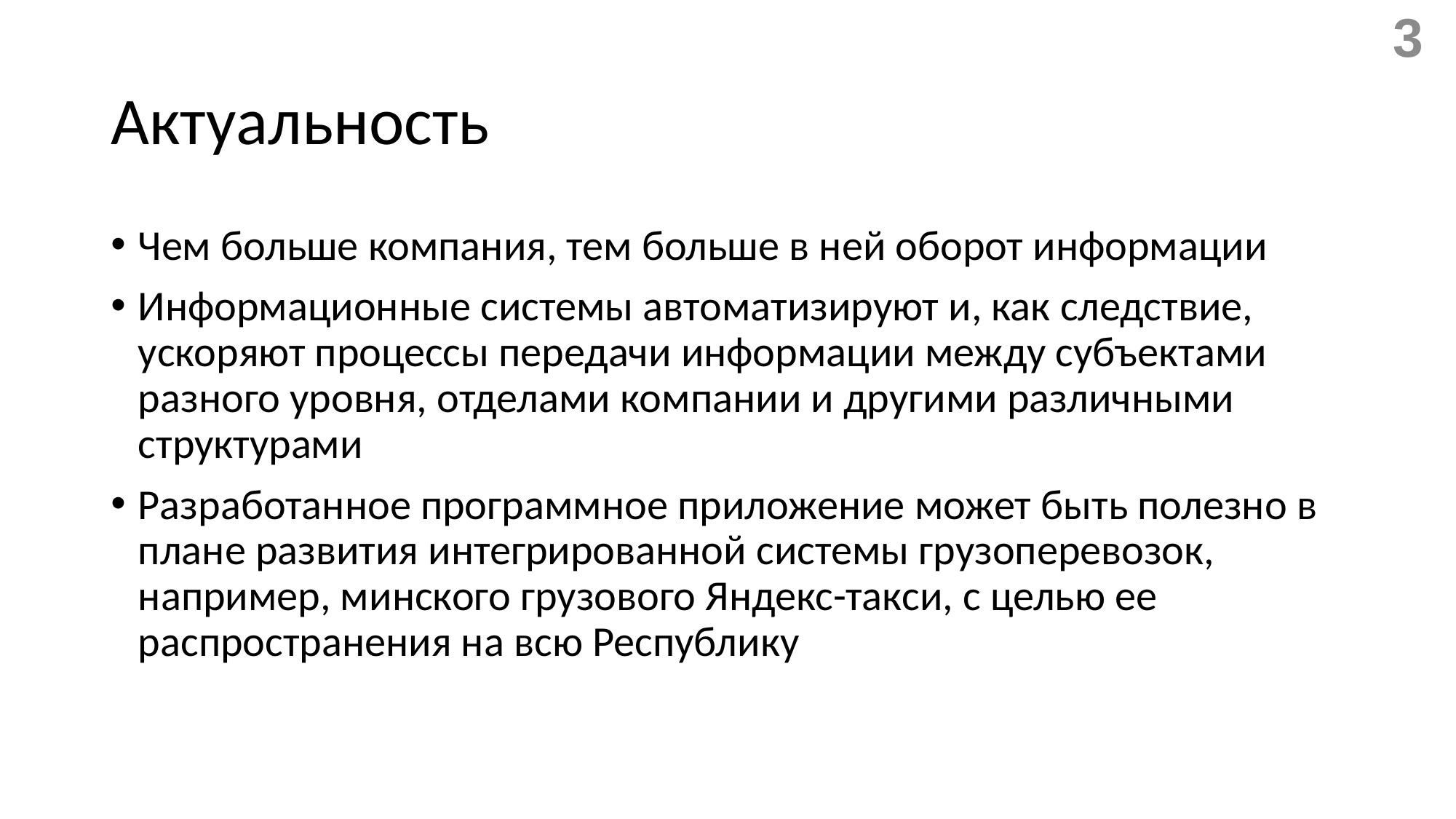

3
# Актуальность
Чем больше компания, тем больше в ней оборот информации
Информационные системы автоматизируют и, как следствие, ускоряют процессы передачи информации между субъектами разного уровня, отделами компании и другими различными структурами
Разработанное программное приложение может быть полезно в плане развития интегрированной системы грузоперевозок, например, минского грузового Яндекс-такси, с целью ее распространения на всю Республику